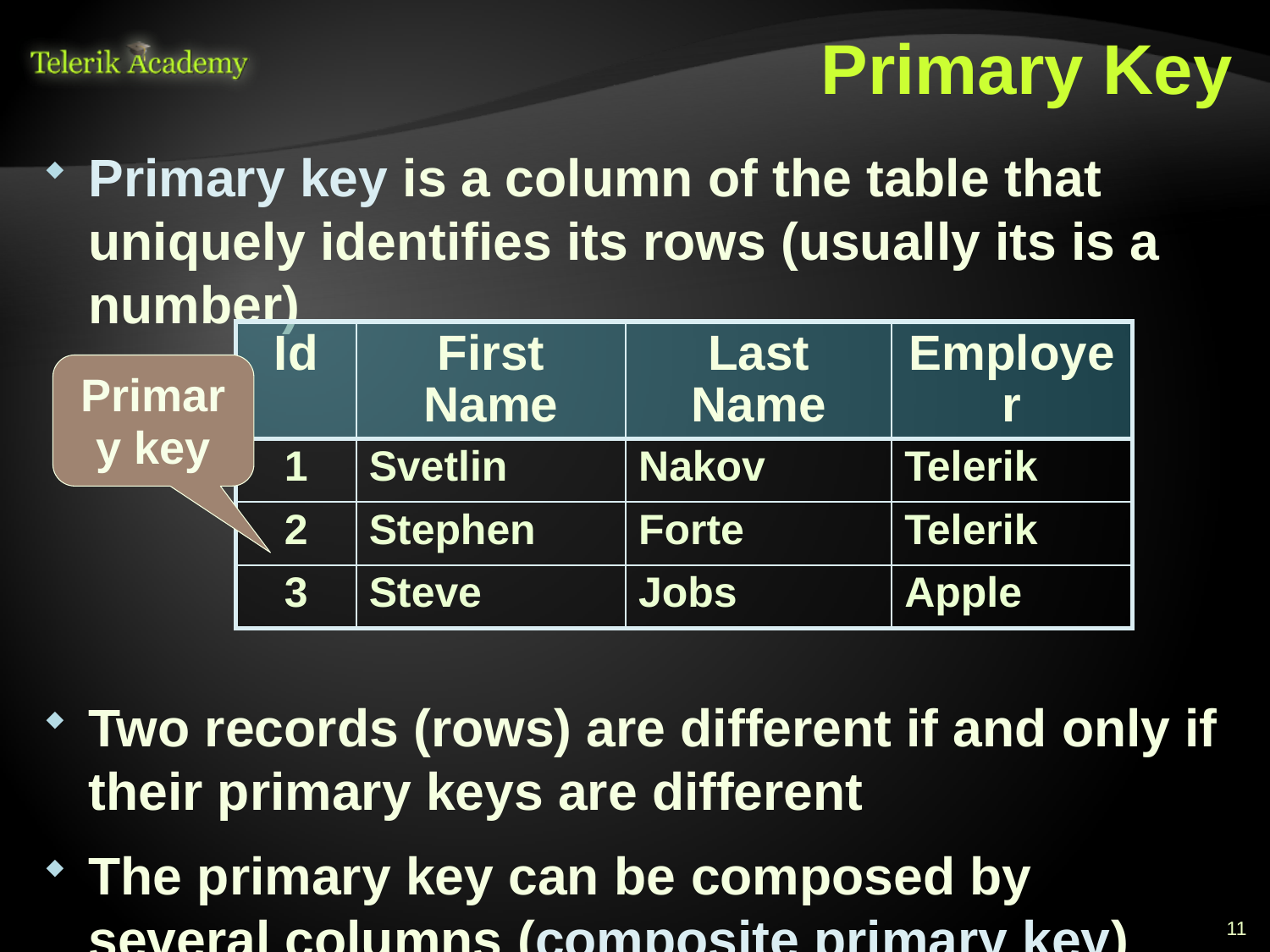

# Primary Key
Primary key is a column of the table that uniquely identifies its rows (usually its is a number)

Two records (rows) are different if and only if their primary keys are different
The primary key can be composed by several columns (composite primary key)
| Id | First Name | Last Name | Employer |
| --- | --- | --- | --- |
| 1 | Svetlin | Nakov | Telerik |
| 2 | Stephen | Forte | Telerik |
| 3 | Steve | Jobs | Apple |
Primary key
11